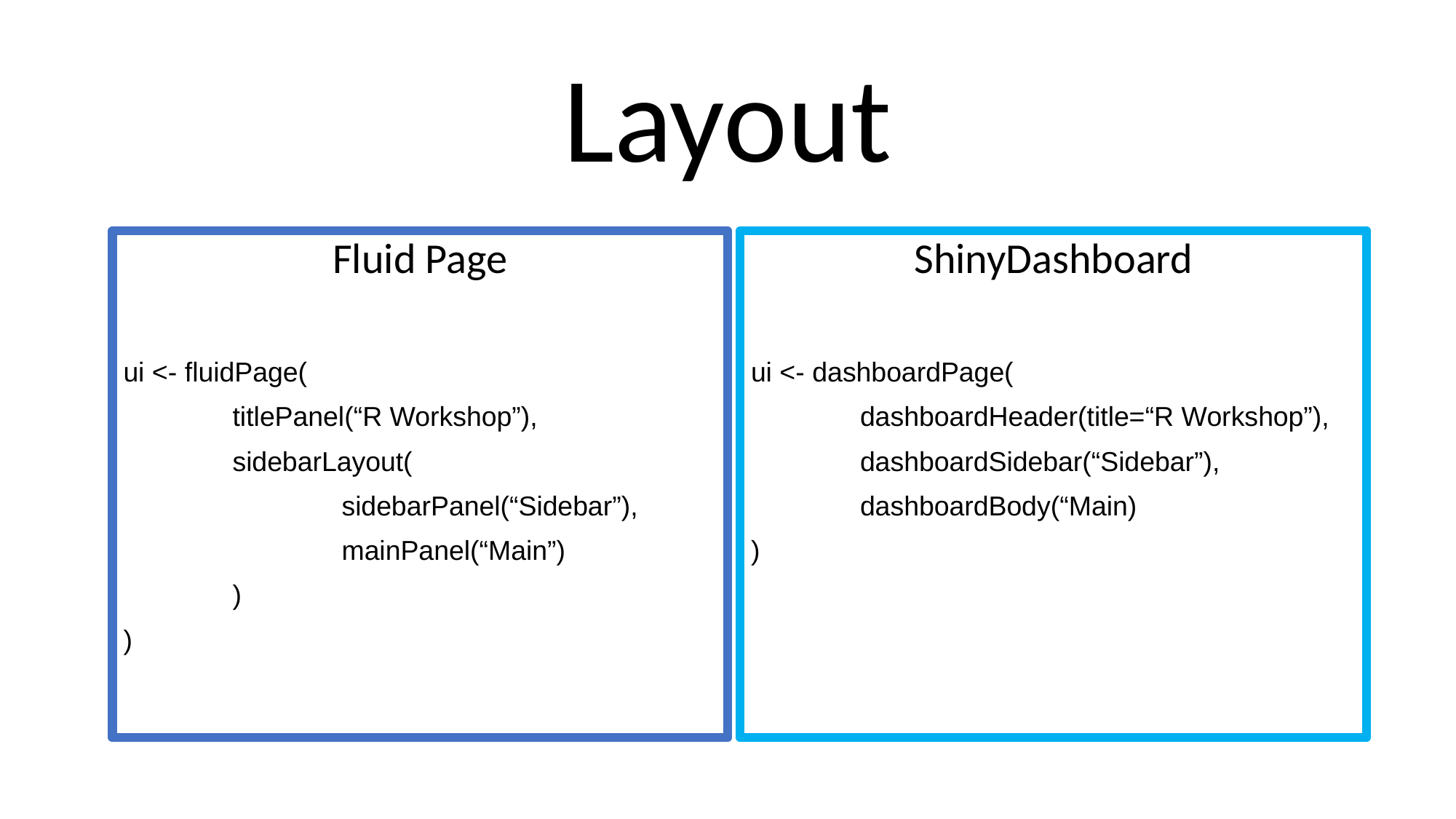

# Layout
ShinyDashboard

ui <- dashboardPage(
	dashboardHeader(title=“R Workshop”),
	dashboardSidebar(“Sidebar”),
	dashboardBody(“Main)
)

Fluid Page

ui <- fluidPage(
	titlePanel(“R Workshop”),
	sidebarLayout(
		sidebarPanel(“Sidebar”),
		mainPanel(“Main”)
	)
)